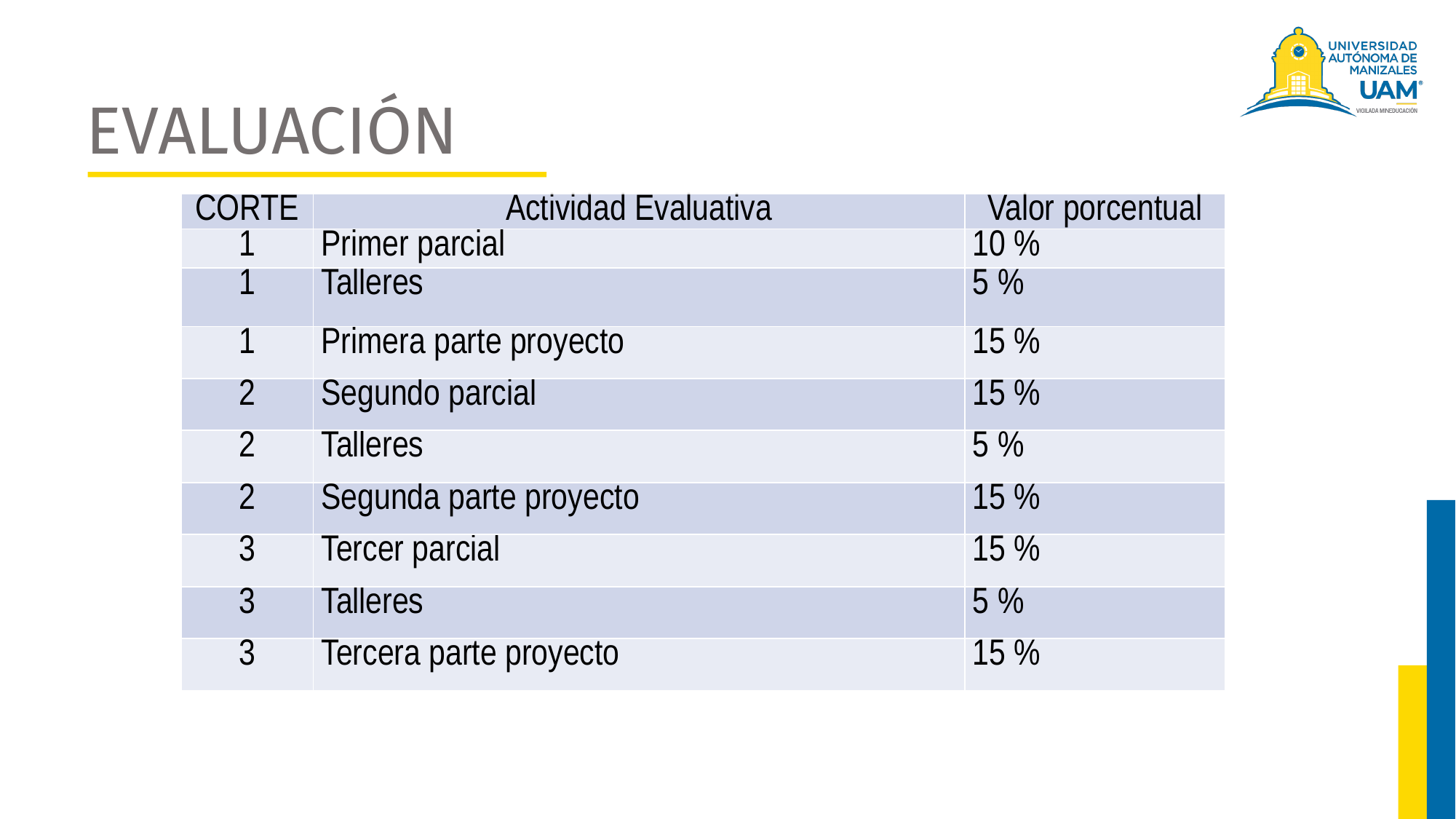

# EVALUACIÓN

| CORTE | Actividad Evaluativa | Valor porcentual |
| --- | --- | --- |
| 1 | Primer parcial | 10 % |
| 1 | Talleres | 5 % |
| 1 | Primera parte proyecto | 15 % |
| 2 | Segundo parcial | 15 % |
| 2 | Talleres | 5 % |
| 2 | Segunda parte proyecto | 15 % |
| 3 | Tercer parcial | 15 % |
| 3 | Talleres | 5 % |
| 3 | Tercera parte proyecto | 15 % |